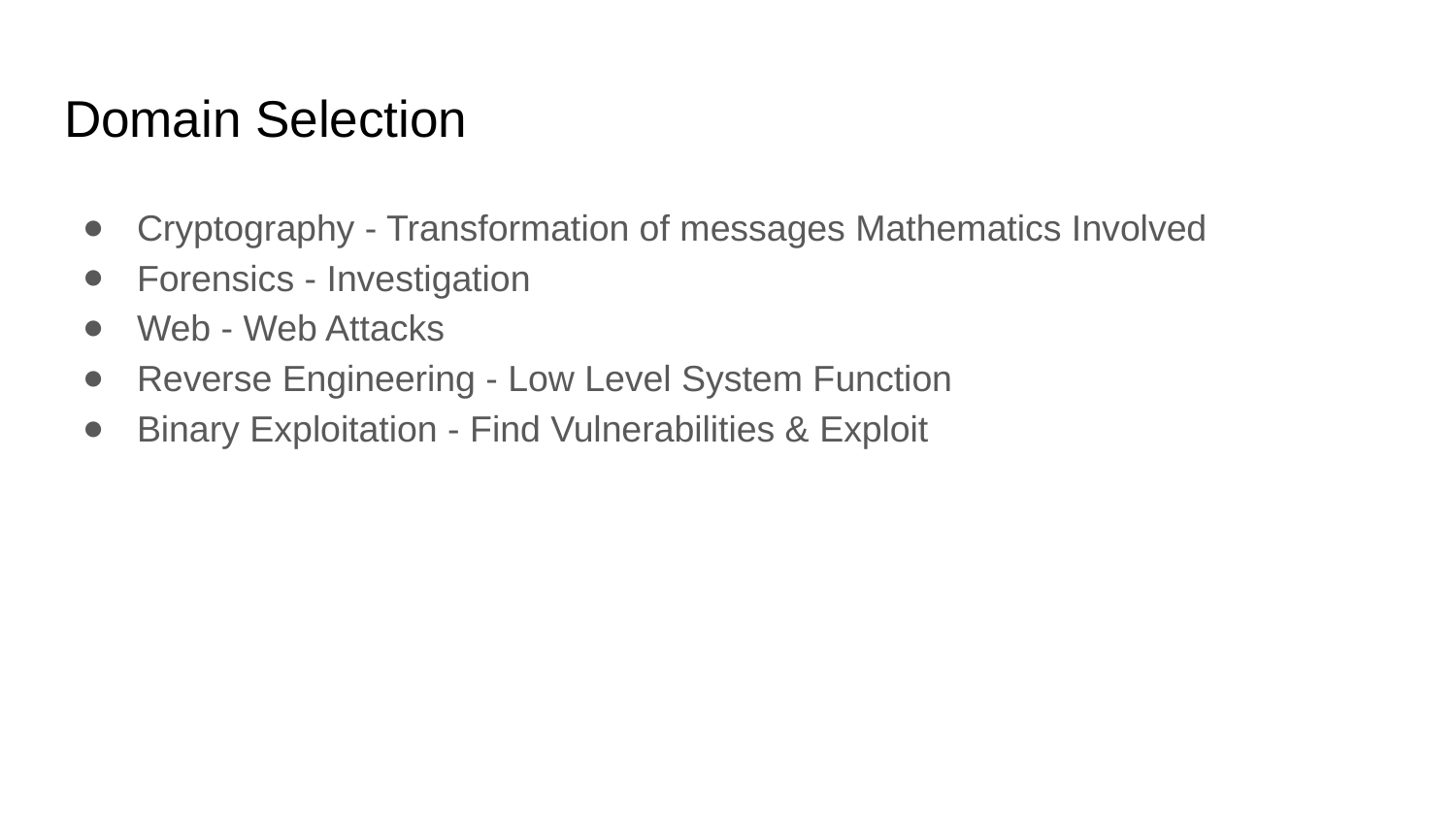

# Domain Selection
Cryptography - Transformation of messages Mathematics Involved
Forensics - Investigation
Web - Web Attacks
Reverse Engineering - Low Level System Function
Binary Exploitation - Find Vulnerabilities & Exploit